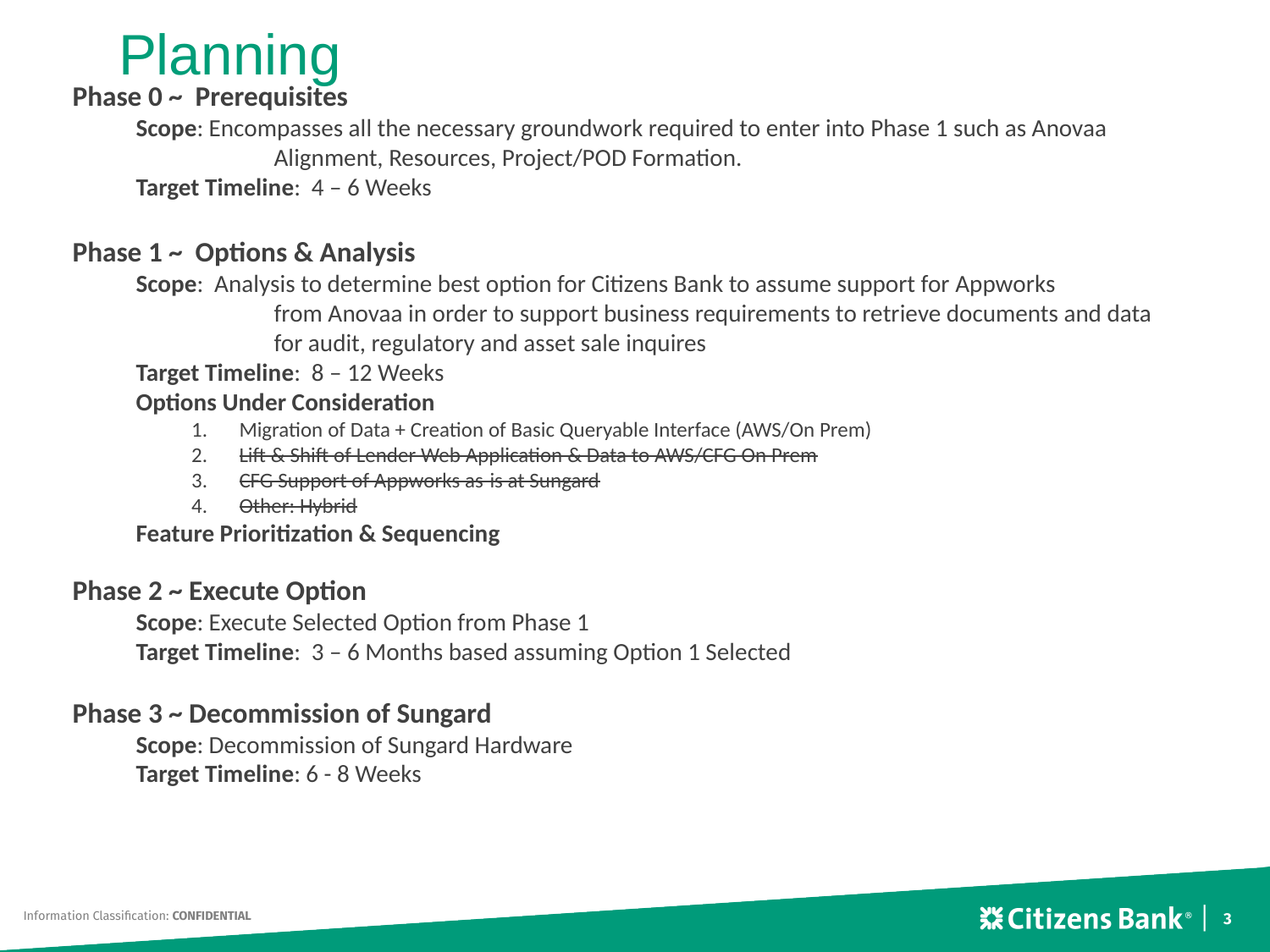

# Planning
Phase 0 ~  Prerequisites
Scope: Encompasses all the necessary groundwork required to enter into Phase 1 such as Anovaa
     	  Alignment, Resources, Project/POD Formation.
Target Timeline:  4 – 6 Weeks

Phase 1 ~  Options & Analysis
Scope:  Analysis to determine best option for Citizens Bank to assume support for Appworks
	  from Anovaa in order to support business requirements to retrieve documents and data
	  for audit, regulatory and asset sale inquires
Target Timeline:  8 – 12 Weeks
Options Under Consideration
Migration of Data + Creation of Basic Queryable Interface (AWS/On Prem)
Lift & Shift of Lender Web Application & Data to AWS/CFG On Prem
CFG Support of Appworks as-is at Sungard
Other: Hybrid
Feature Prioritization & Sequencing

Phase 2 ~ Execute Option
Scope: Execute Selected Option from Phase 1
Target Timeline:  3 – 6 Months based assuming Option 1 Selected

Phase 3 ~ Decommission of Sungard
Scope: Decommission of Sungard Hardware
Target Timeline: 6 - 8 Weeks